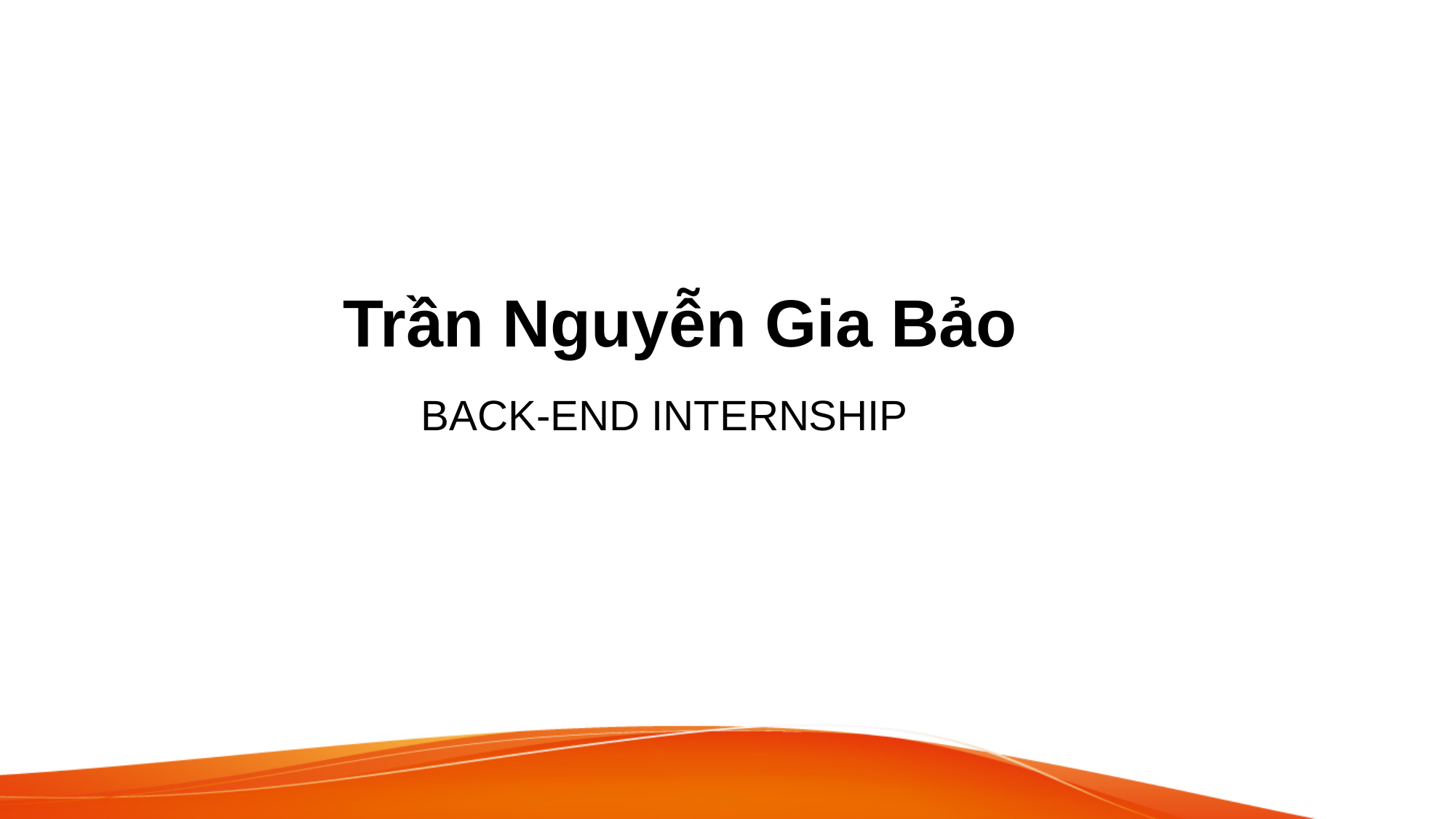

# Trần Nguyễn Gia Bảo
BACK-END INTERNSHIP